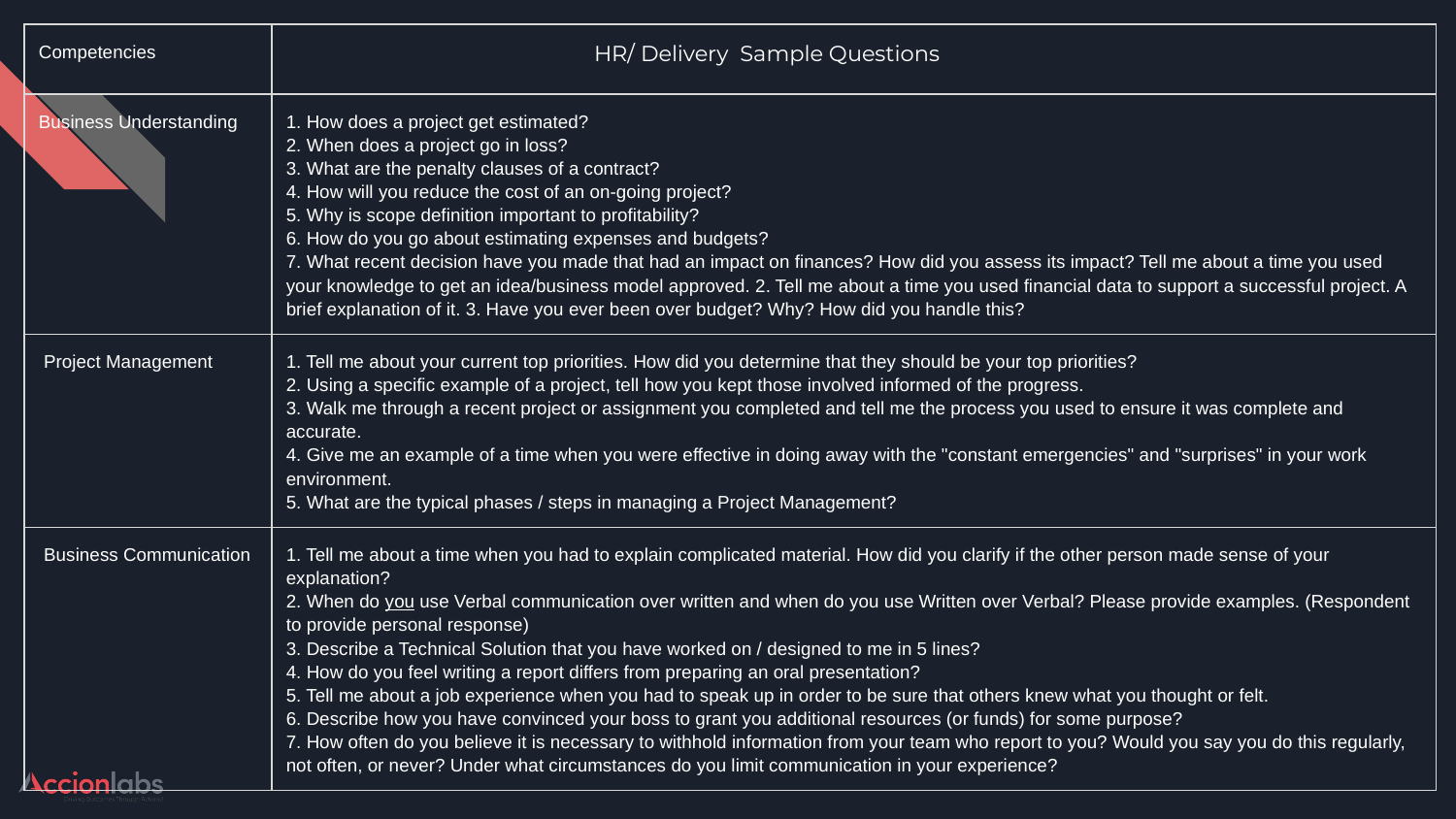

| Competencies |  |
| --- | --- |
| Business Understanding | 1. How does a project get estimated? 2. When does a project go in loss? 3. What are the penalty clauses of a contract? 4. How will you reduce the cost of an on-going project? 5. Why is scope definition important to profitability? 6. How do you go about estimating expenses and budgets? 7. What recent decision have you made that had an impact on finances? How did you assess its impact? Tell me about a time you used your knowledge to get an idea/business model approved. 2. Tell me about a time you used financial data to support a successful project. A brief explanation of it. 3. Have you ever been over budget? Why? How did you handle this? |
| Project Management | 1. Tell me about your current top priorities. How did you determine that they should be your top priorities? 2. Using a specific example of a project, tell how you kept those involved informed of the progress. 3. Walk me through a recent project or assignment you completed and tell me the process you used to ensure it was complete and accurate. 4. Give me an example of a time when you were effective in doing away with the "constant emergencies" and "surprises" in your work environment. 5. What are the typical phases / steps in managing a Project Management? |
| Business Communication | 1. Tell me about a time when you had to explain complicated material. How did you clarify if the other person made sense of your explanation? 2. When do you use Verbal communication over written and when do you use Written over Verbal? Please provide examples. (Respondent to provide personal response) 3. Describe a Technical Solution that you have worked on / designed to me in 5 lines? 4. How do you feel writing a report differs from preparing an oral presentation? 5. Tell me about a job experience when you had to speak up in order to be sure that others knew what you thought or felt. 6. Describe how you have convinced your boss to grant you additional resources (or funds) for some purpose? 7. How often do you believe it is necessary to withhold information from your team who report to you? Would you say you do this regularly, not often, or never? Under what circumstances do you limit communication in your experience? |
# HR/ Delivery  Sample Questions